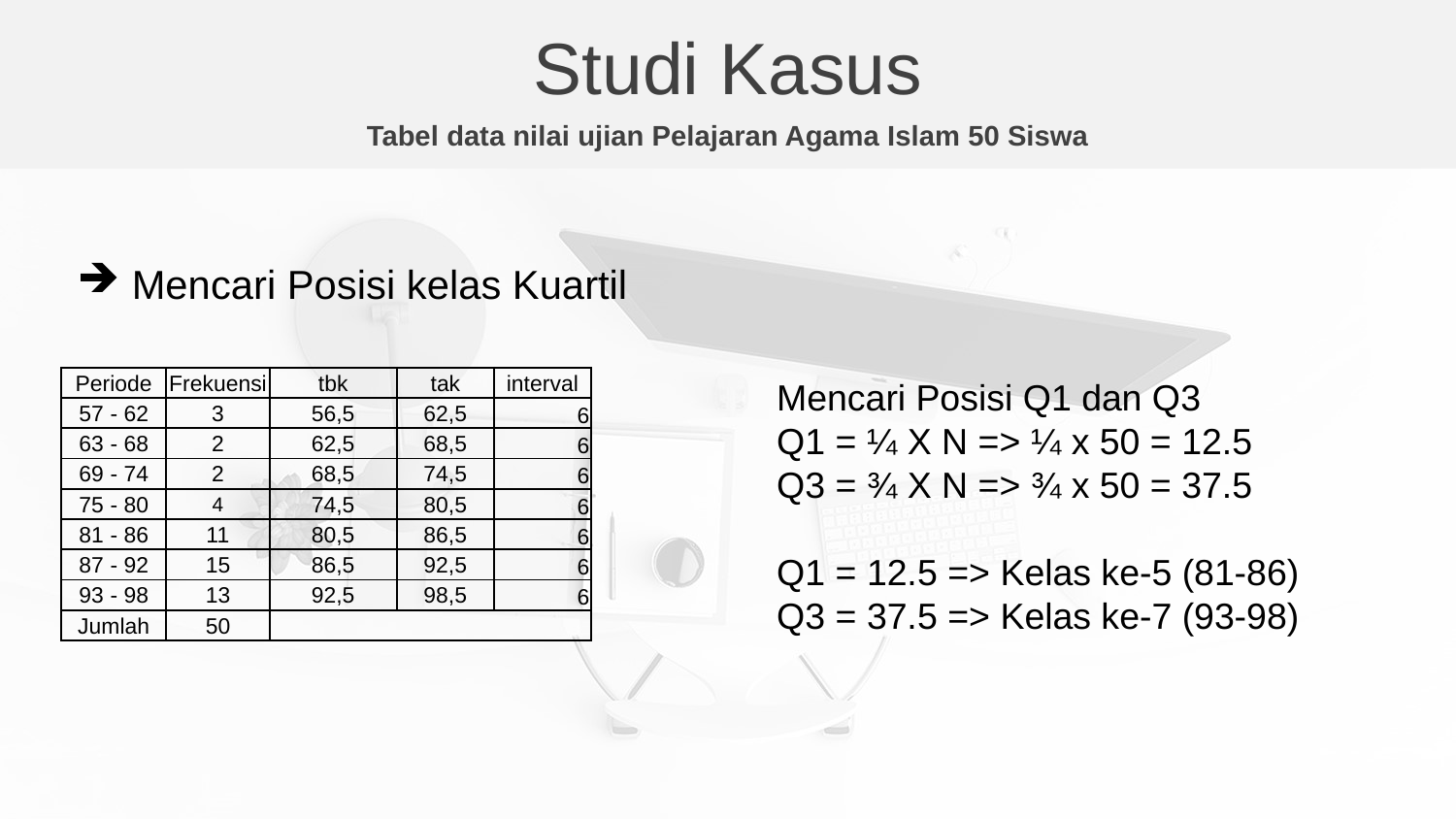

Studi Kasus
Tabel data nilai ujian Pelajaran Agama Islam 50 Siswa
Mencari Posisi kelas Kuartil
| Periode | Frekuensi | tbk | tak | interval |
| --- | --- | --- | --- | --- |
| 57 - 62 | 3 | 56,5 | 62,5 | 6 |
| 63 - 68 | 2 | 62,5 | 68,5 | 6 |
| 69 - 74 | 2 | 68,5 | 74,5 | 6 |
| 75 - 80 | 4 | 74,5 | 80,5 | 6 |
| 81 - 86 | 11 | 80,5 | 86,5 | 6 |
| 87 - 92 | 15 | 86,5 | 92,5 | 6 |
| 93 - 98 | 13 | 92,5 | 98,5 | 6 |
| Jumlah | 50 |  |  |  |
Mencari Posisi Q1 dan Q3
Q1 = ¼ X N => ¼ x 50 = 12.5
Q3 = ¾ X N => ¾ x 50 = 37.5

Q1 = 12.5 => Kelas ke-5 (81-86)
Q3 = 37.5 => Kelas ke-7 (93-98)